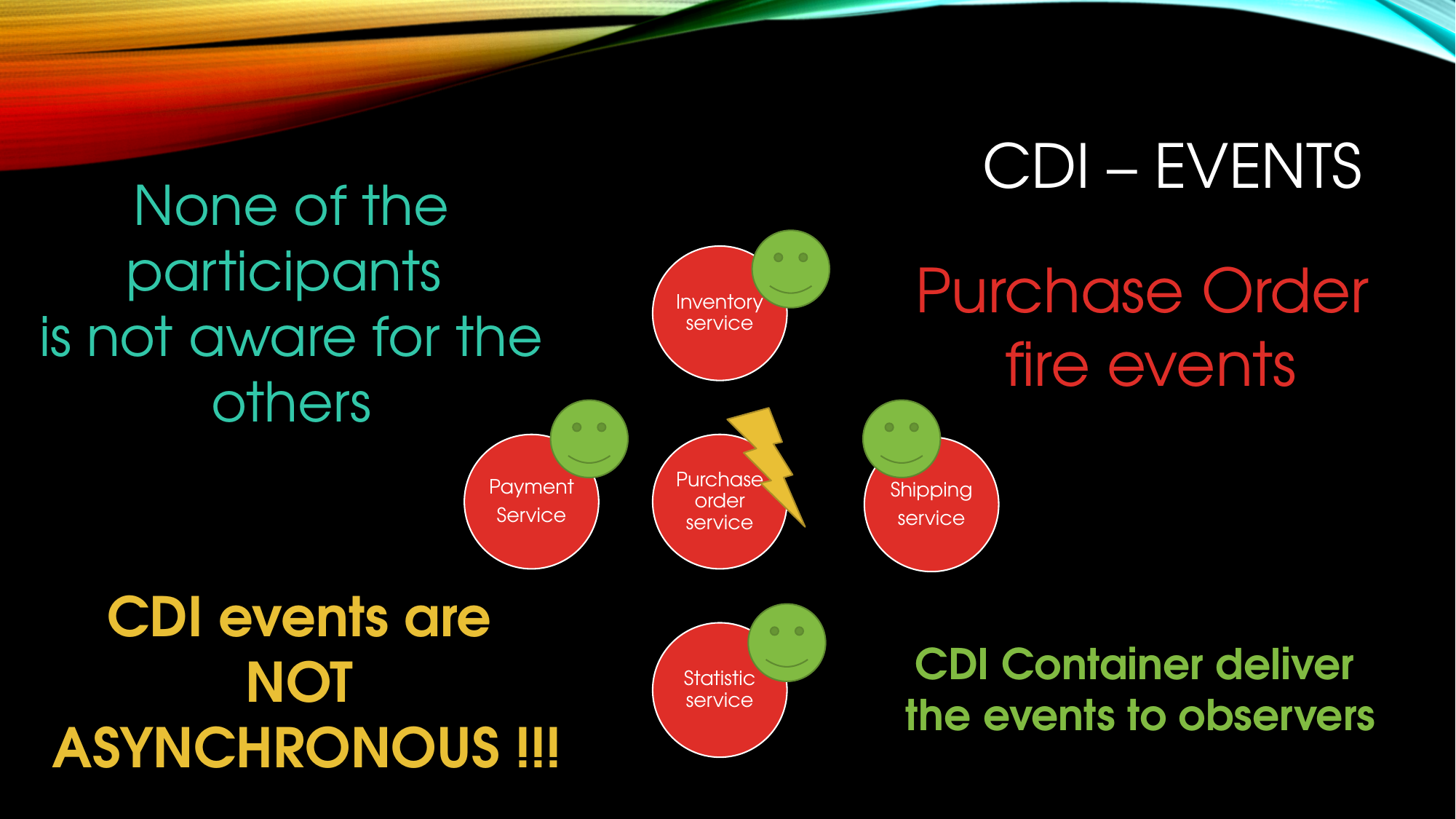

# CDI – EVENTS
None of the participants
is not aware for the others

Purchase order service

Inventory service

Shipping
service

Statistic service

Payment
Service
Purchase Order
fire events

CDI events are
NOT
ASYNCHRONOUS !!!

CDI Container deliver
the events to observers